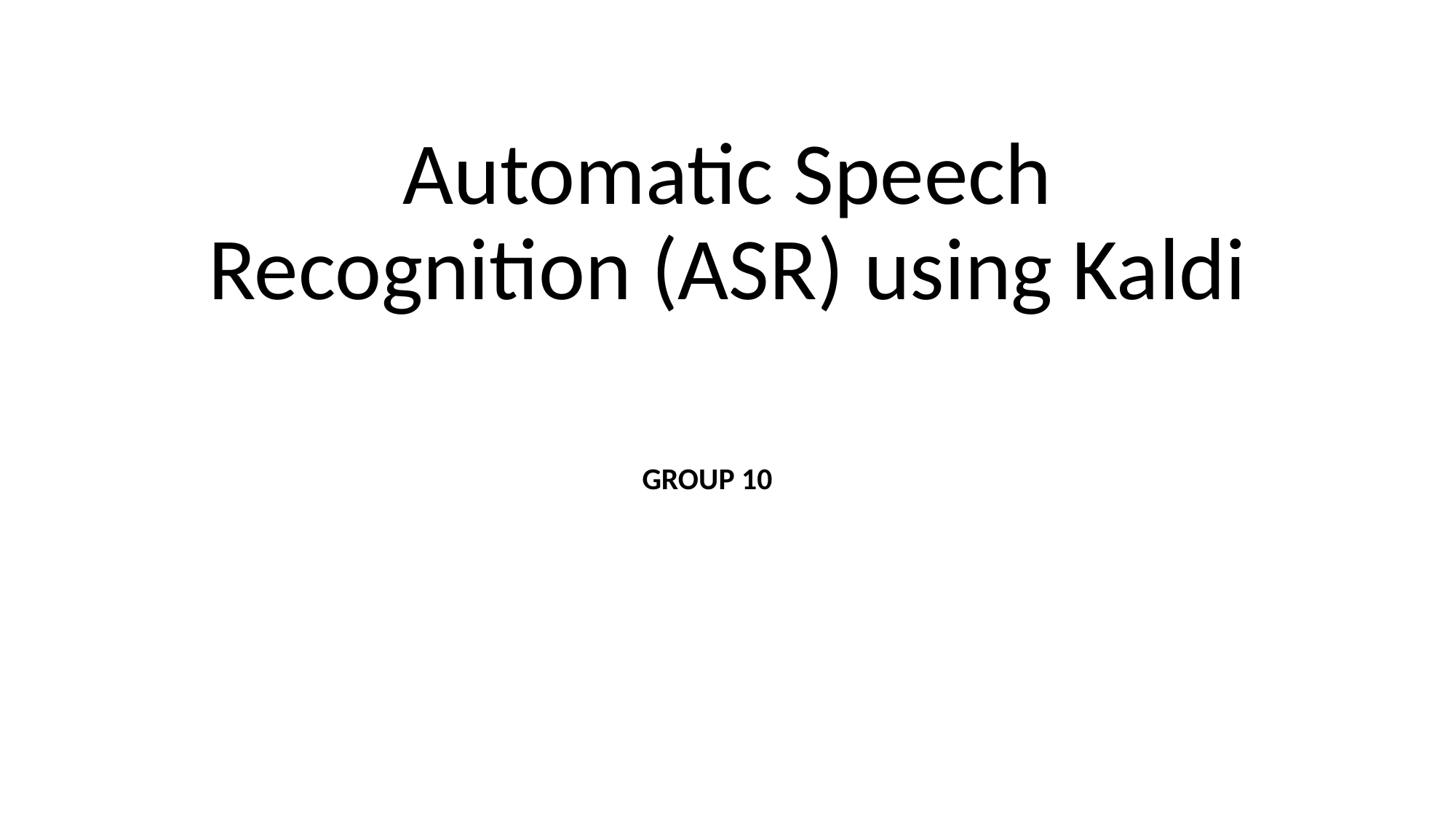

# Automatic Speech Recognition (ASR) using Kaldi
GROUP 10